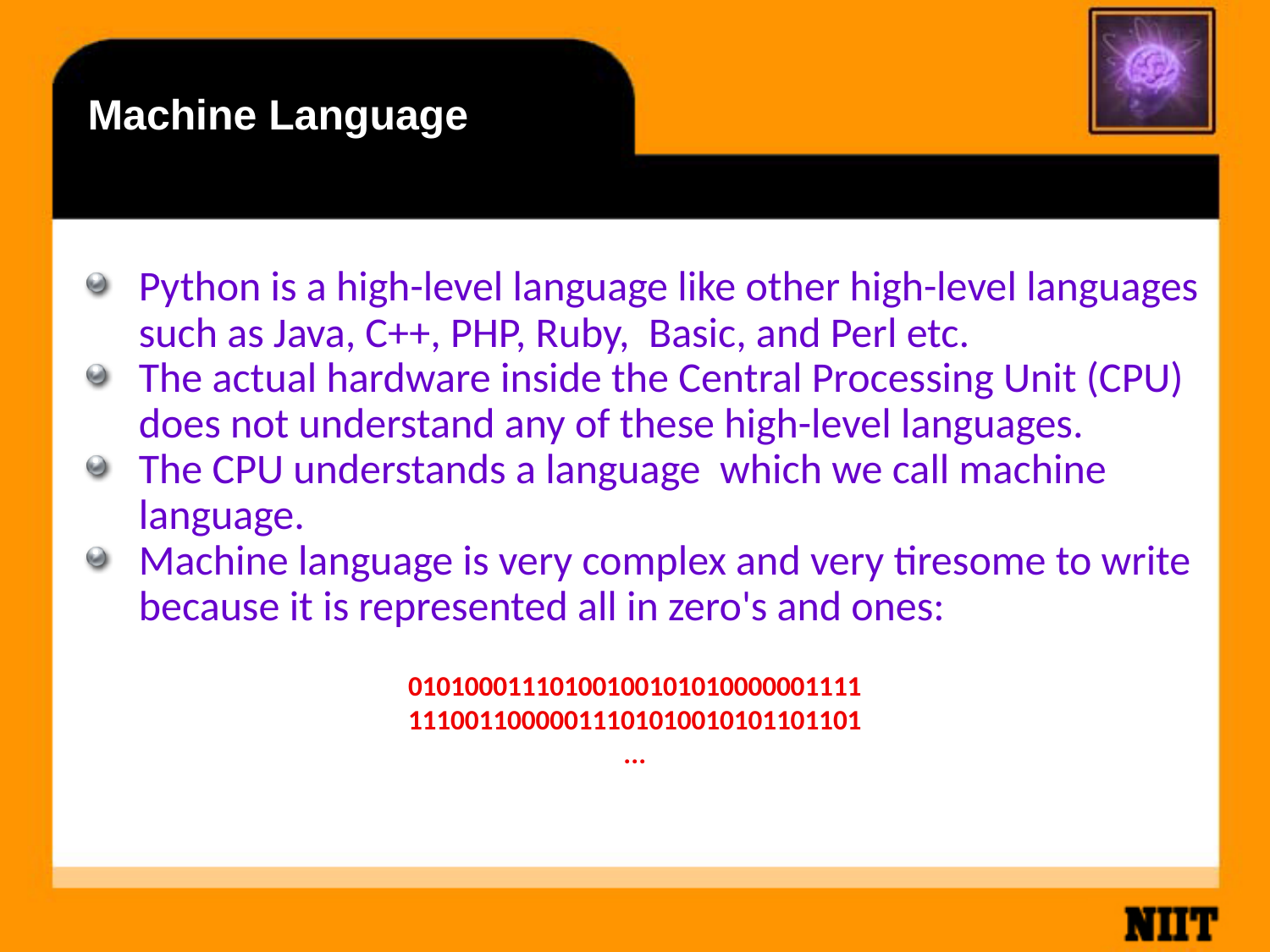

# Machine Language

Python is a high-level language like other high-level languages such as Java, C++, PHP, Ruby,  Basic, and Perl etc.
The actual hardware inside the Central Processing Unit (CPU) does not understand any of these high-level languages.
The CPU understands a language  which we call machine language.
Machine language is very complex and very tiresome to write because it is represented all in zero's and ones:

01010001110100100101010000001111
11100110000011101010010101101101
...